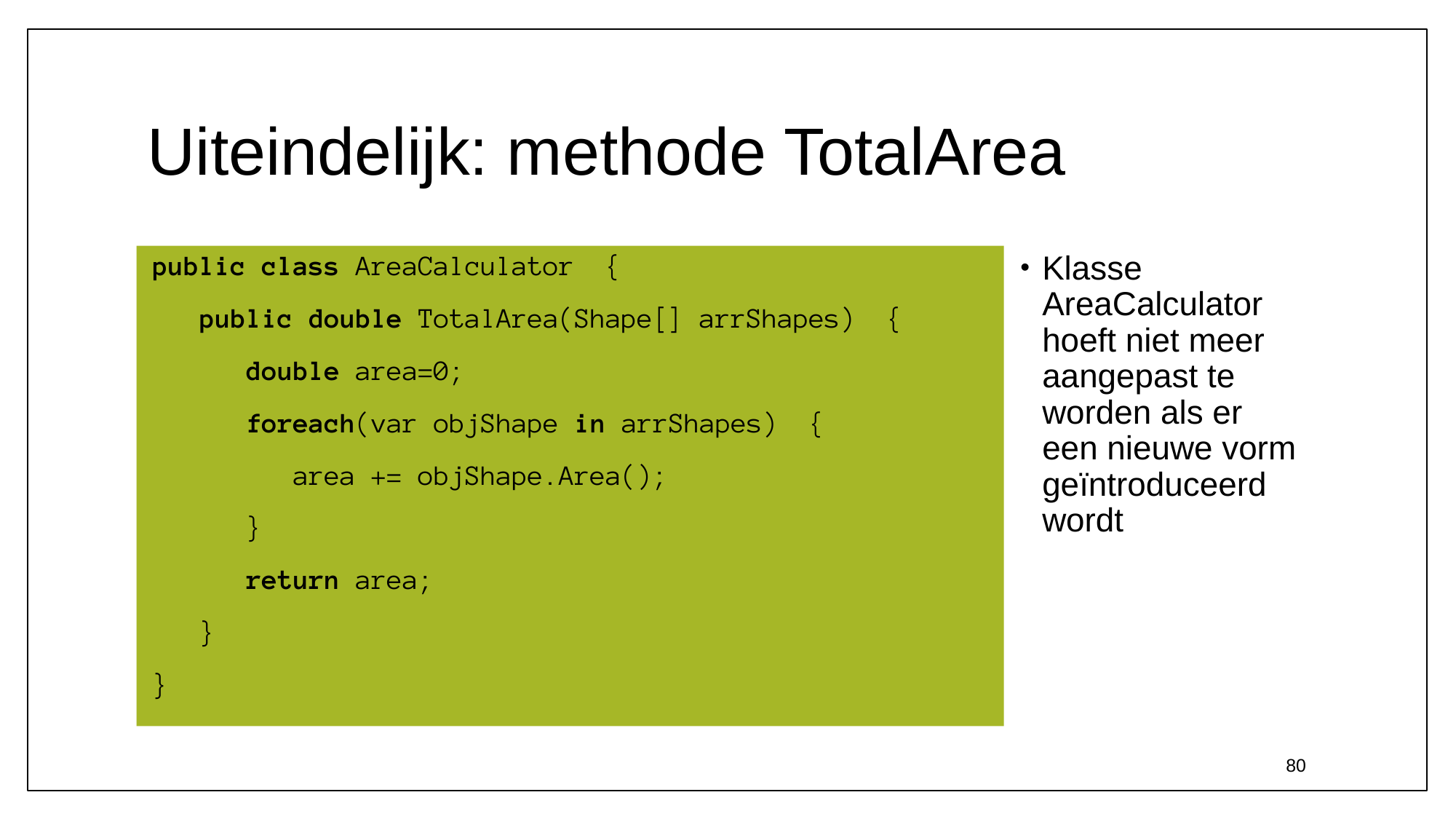

# Uiteindelijk: methode TotalArea
public class AreaCalculator  {
   public double TotalArea(Shape[] arrShapes)  {
      double area=0;
      foreach(var objShape in arrShapes)  {
         area += objShape.Area();
      }
      return area;
   }
}

Klasse AreaCalculator hoeft niet meer aangepast te worden als er een nieuwe vorm geïntroduceerd wordt
80